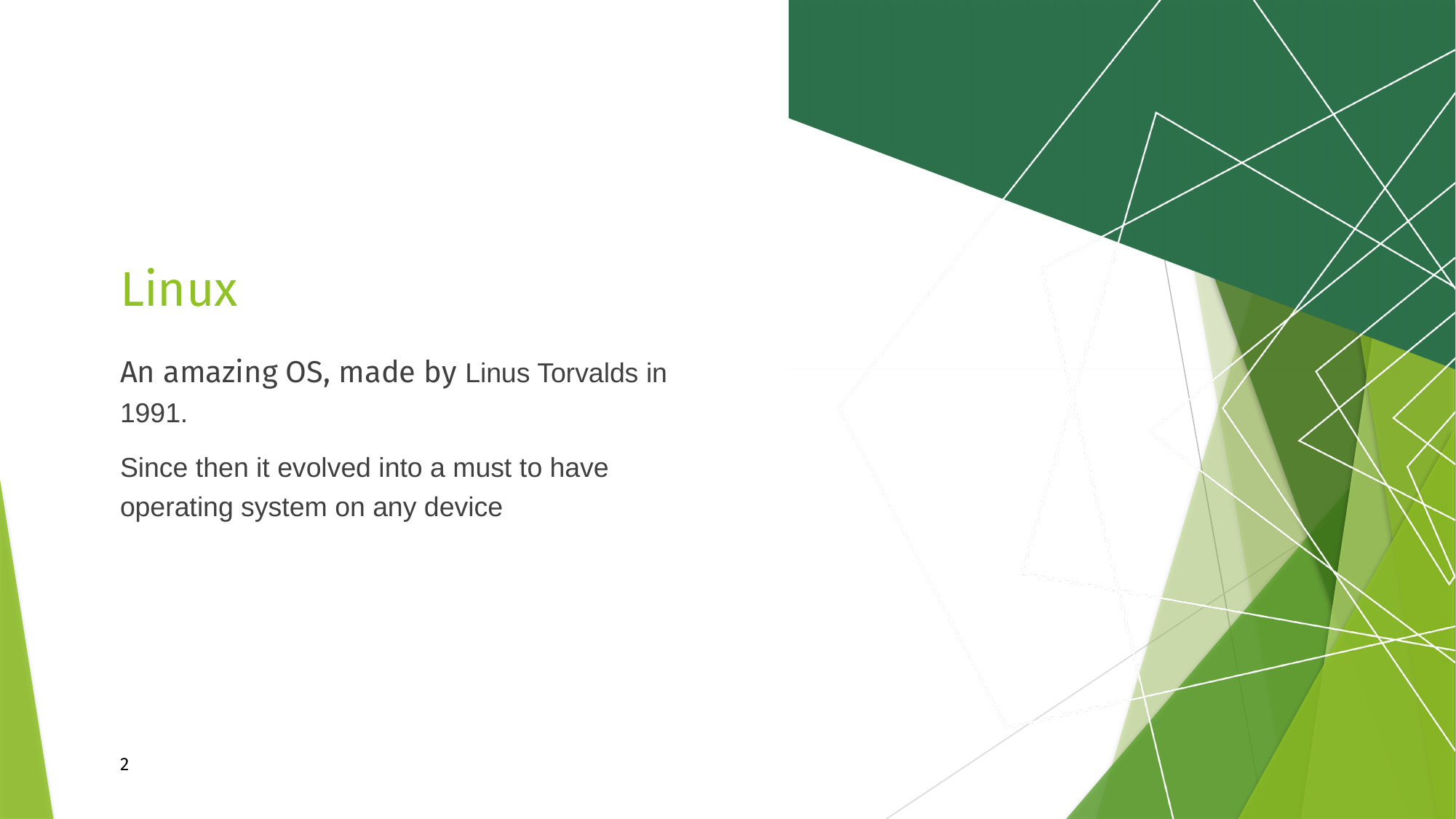

# Linux
An amazing OS, made by Linus Torvalds in 1991.
Since then it evolved into a must to have operating system on any device

2